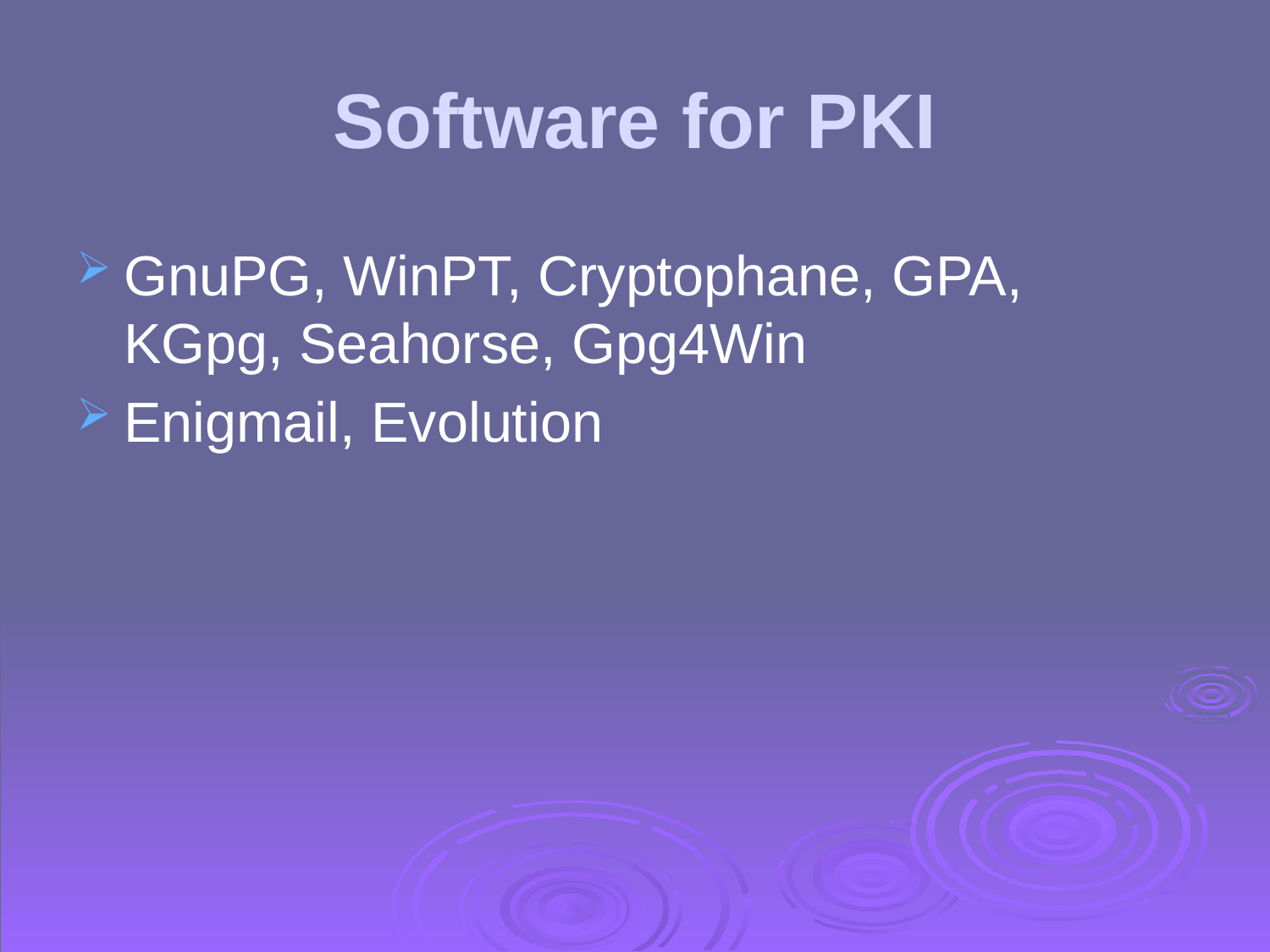

# Software for PKI
GnuPG, WinPT, Cryptophane, GPA, KGpg, Seahorse, Gpg4Win
Enigmail, Evolution